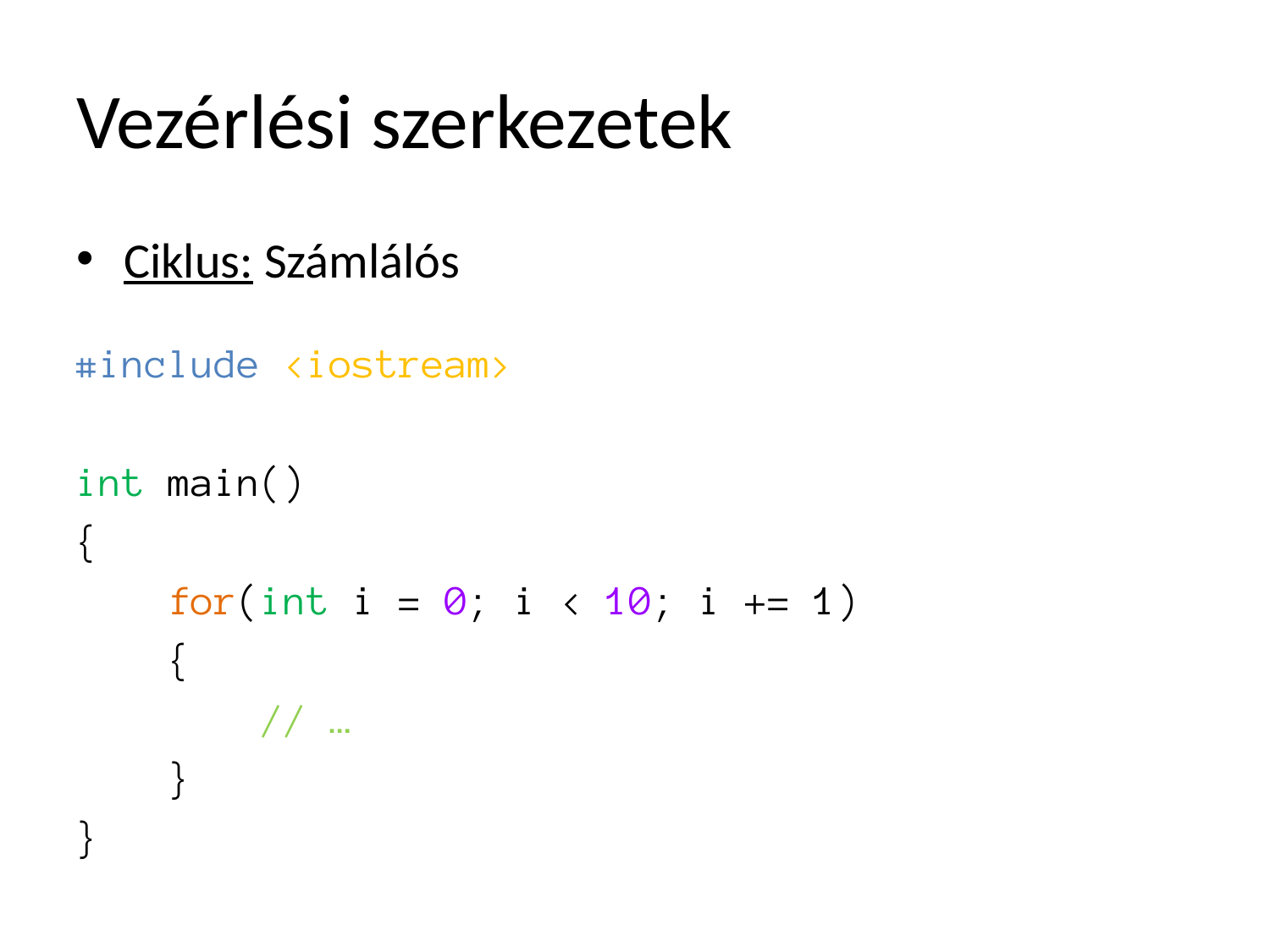

# Vezérlési szerkezetek
Ciklus: Számlálós

#include <iostream>

int main()
{
    for(int i = 0; i < 10; i += 1)
    {
        // …
    }
}